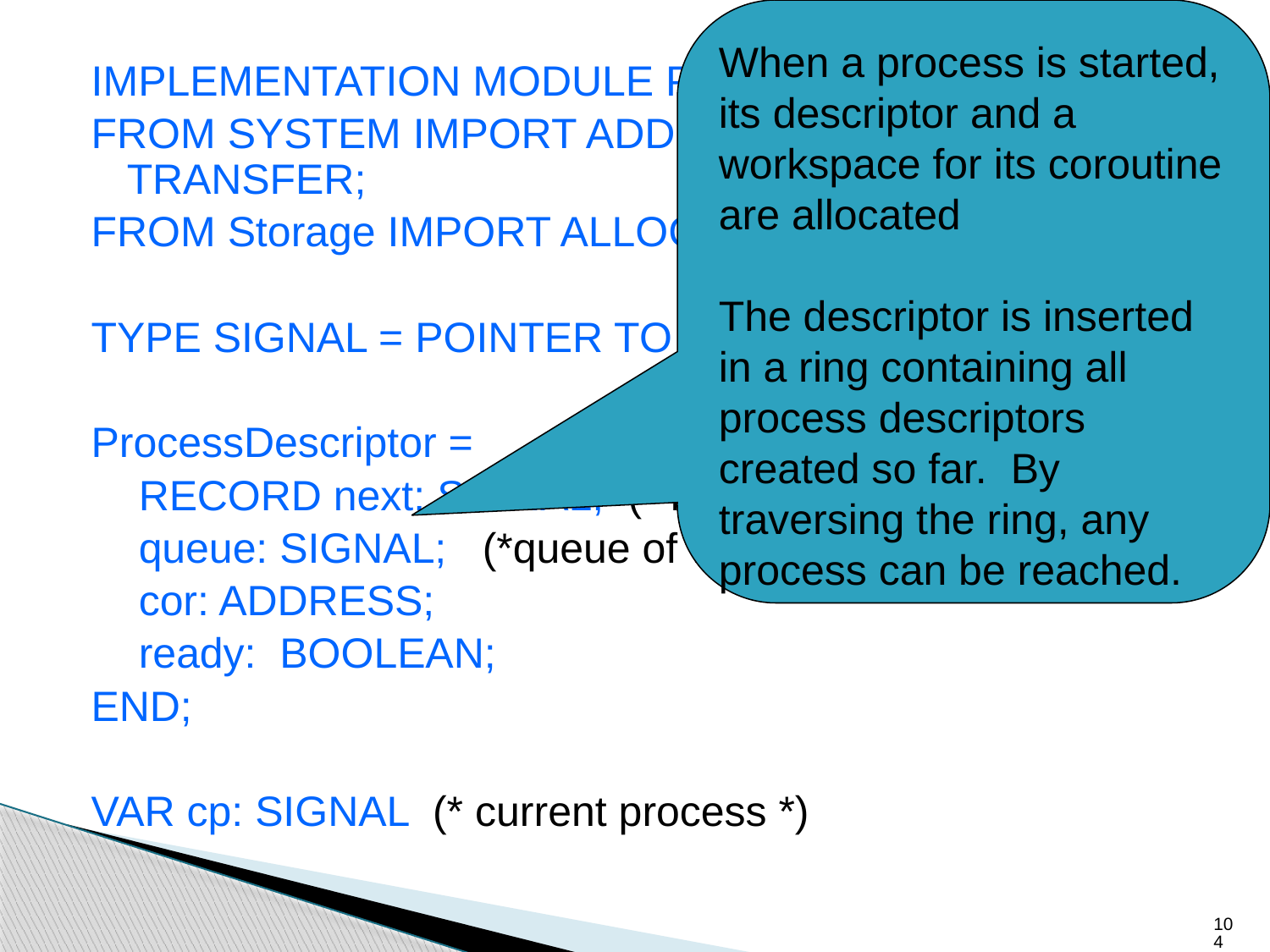

When a process is started, its descriptor and a workspace for its coroutine are allocated

The descriptor is inserted in a ring containing all process descriptors created so far.  By traversing the ring, any process can be reached.
IMPLEMENTATION MODULE PROCESSES [1];
FROM SYSTEM IMPORT ADDRESS, NEWPROCESSES, TRANSFER;
FROM Storage IMPORT ALLOCATE;

TYPE SIGNAL = POINTER TO ProcessDescriptor;

ProcessDescriptor =
    RECORD next: SIGNAL;  (* ring of all processes*)
    queue: SIGNAL;   (*queue of waiting processes *)
    cor: ADDRESS;
    ready:  BOOLEAN;
END;

VAR cp: SIGNAL  (* current process *)
104